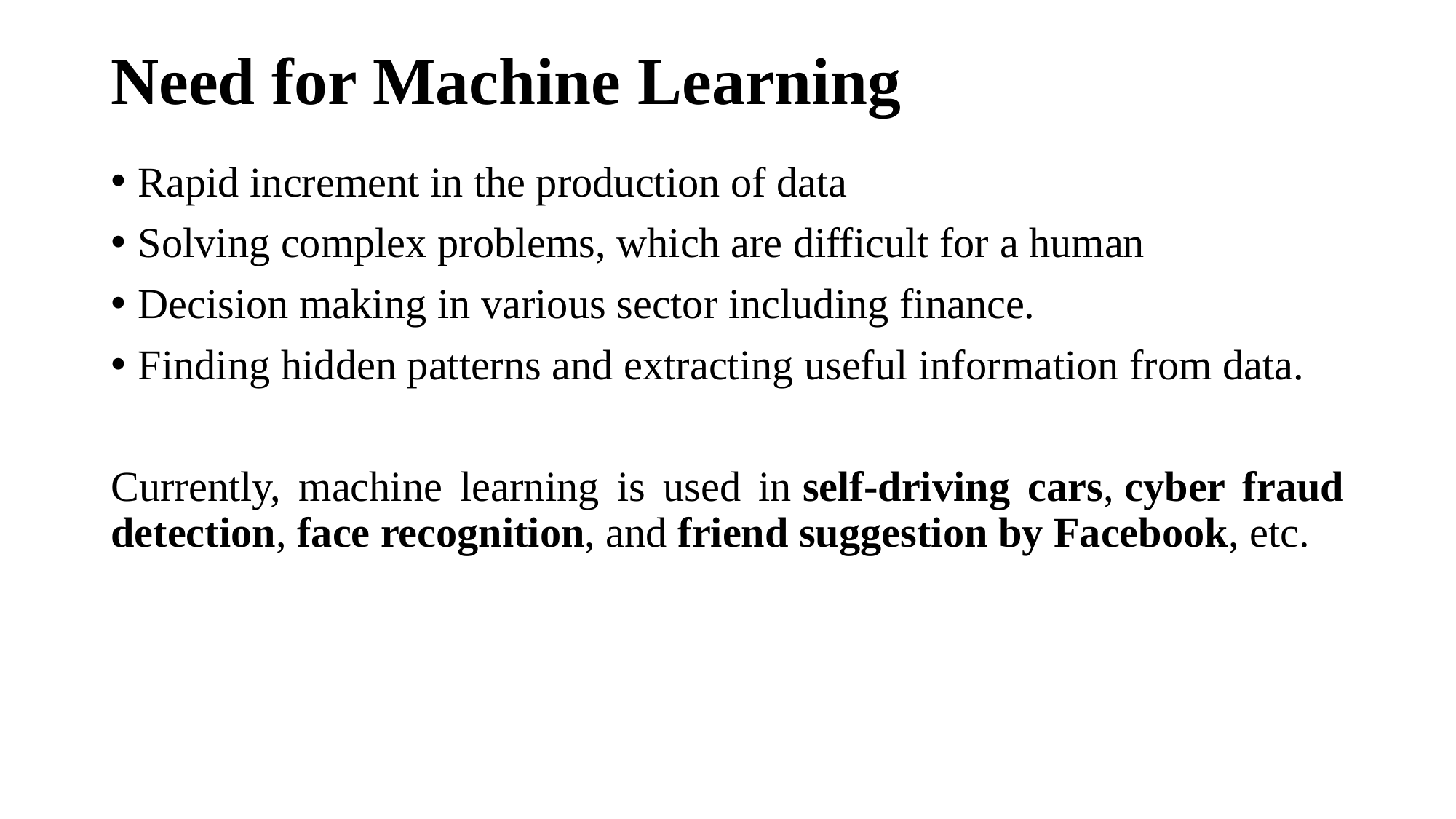

# Need for Machine Learning
Rapid increment in the production of data
Solving complex problems, which are difficult for a human
Decision making in various sector including finance.
Finding hidden patterns and extracting useful information from data.

Currently, machine learning is used in self-driving cars, cyber fraud detection, face recognition, and friend suggestion by Facebook, etc.